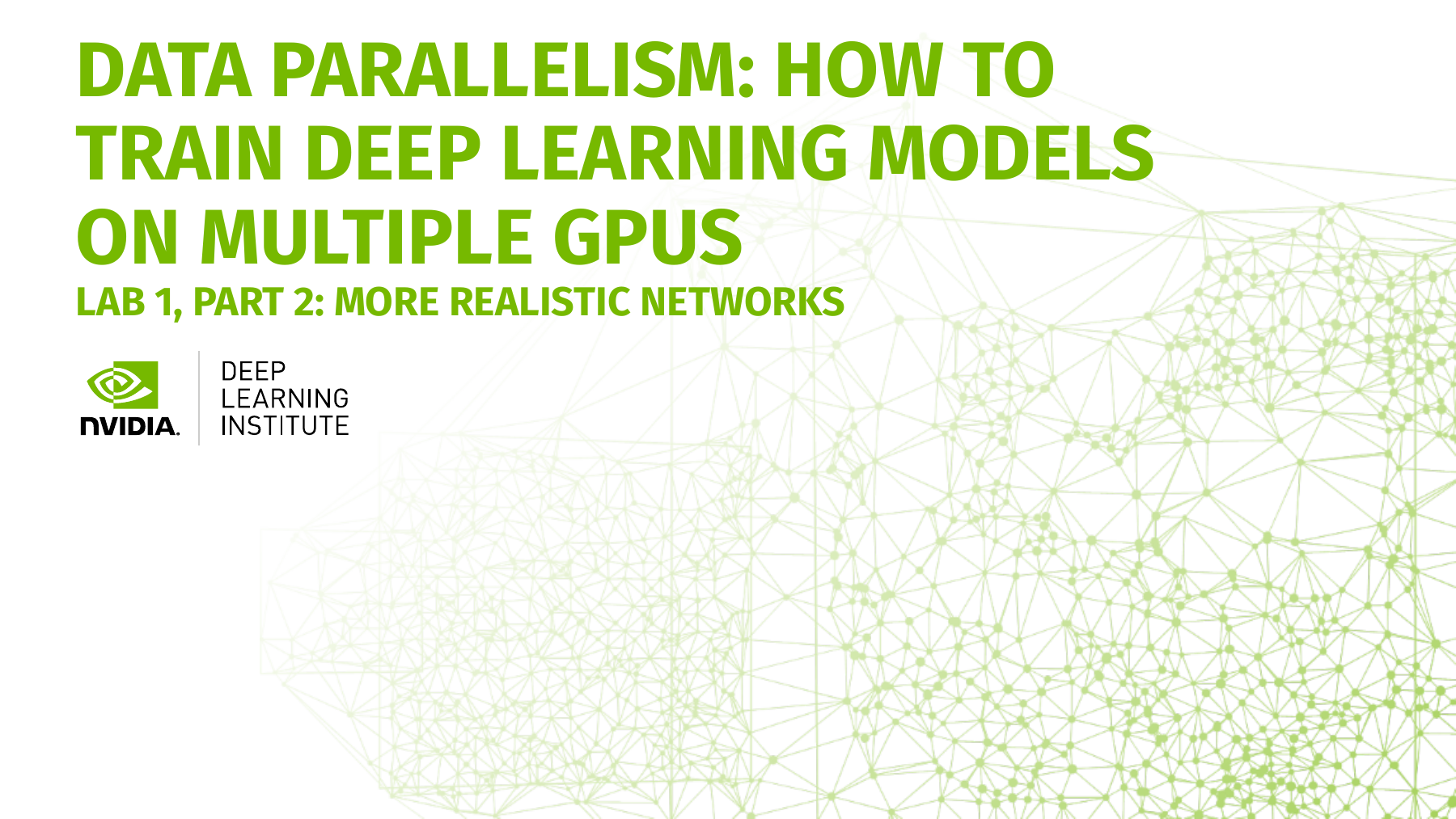

# Data Parallelism: How to Train Deep Learning Models on Multiple GPUs lab 1, part 2: More realistic networks